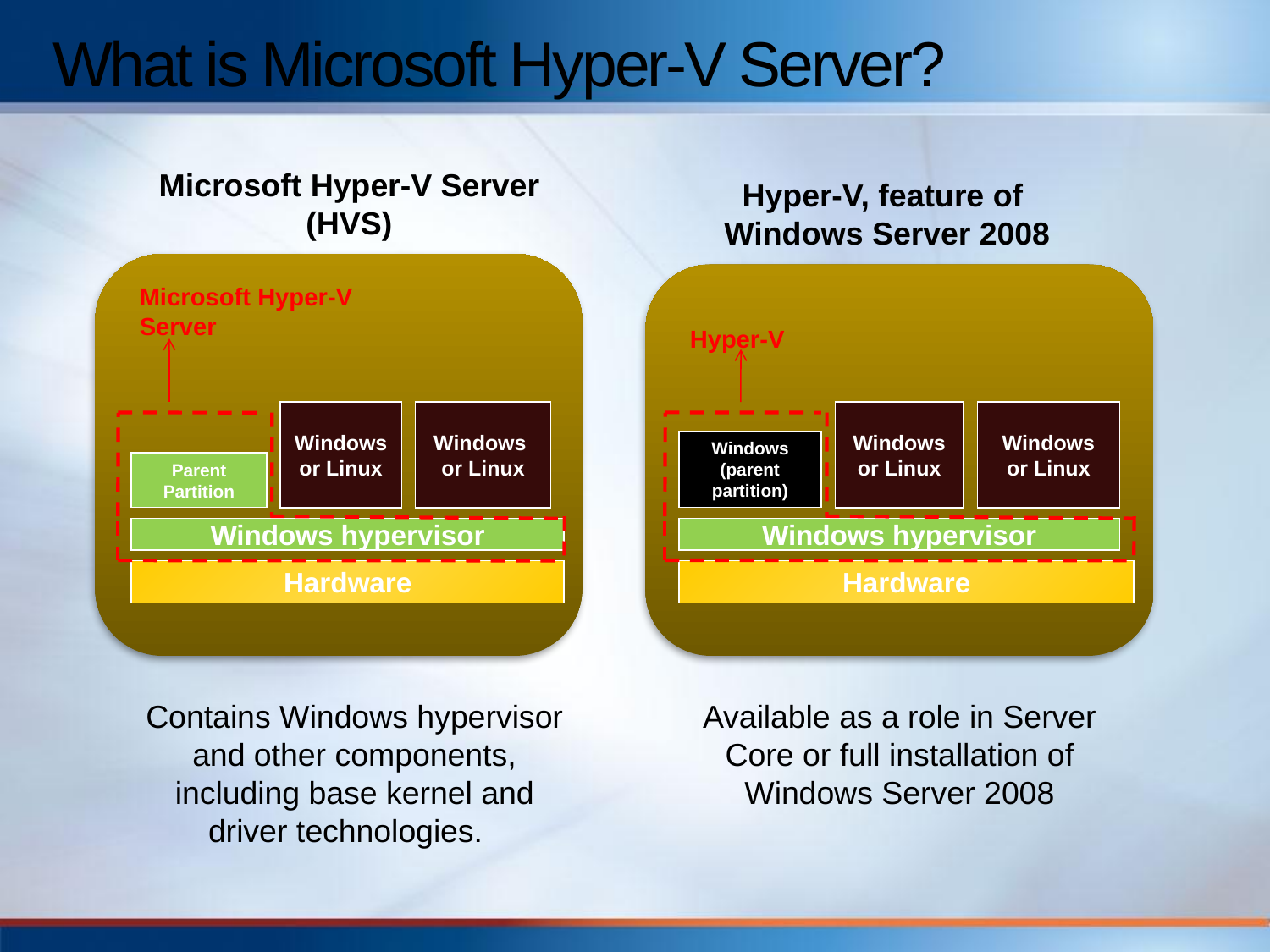

# What is Microsoft Hyper-V Server?
Microsoft Hyper-V Server
(HVS)
Hyper-V, feature of
Windows Server 2008

Microsoft Hyper-V Server
Windows
or Linux
Windows
or Linux
Parent Partition
Windows hypervisor
Hardware
Hyper-V
Windows
or Linux
Windows
or Linux
Windows (parent partition)
Windows hypervisor

Hardware
Contains Windows hypervisor and other components, including base kernel and driver technologies.
Available as a role in Server Core or full installation of Windows Server 2008